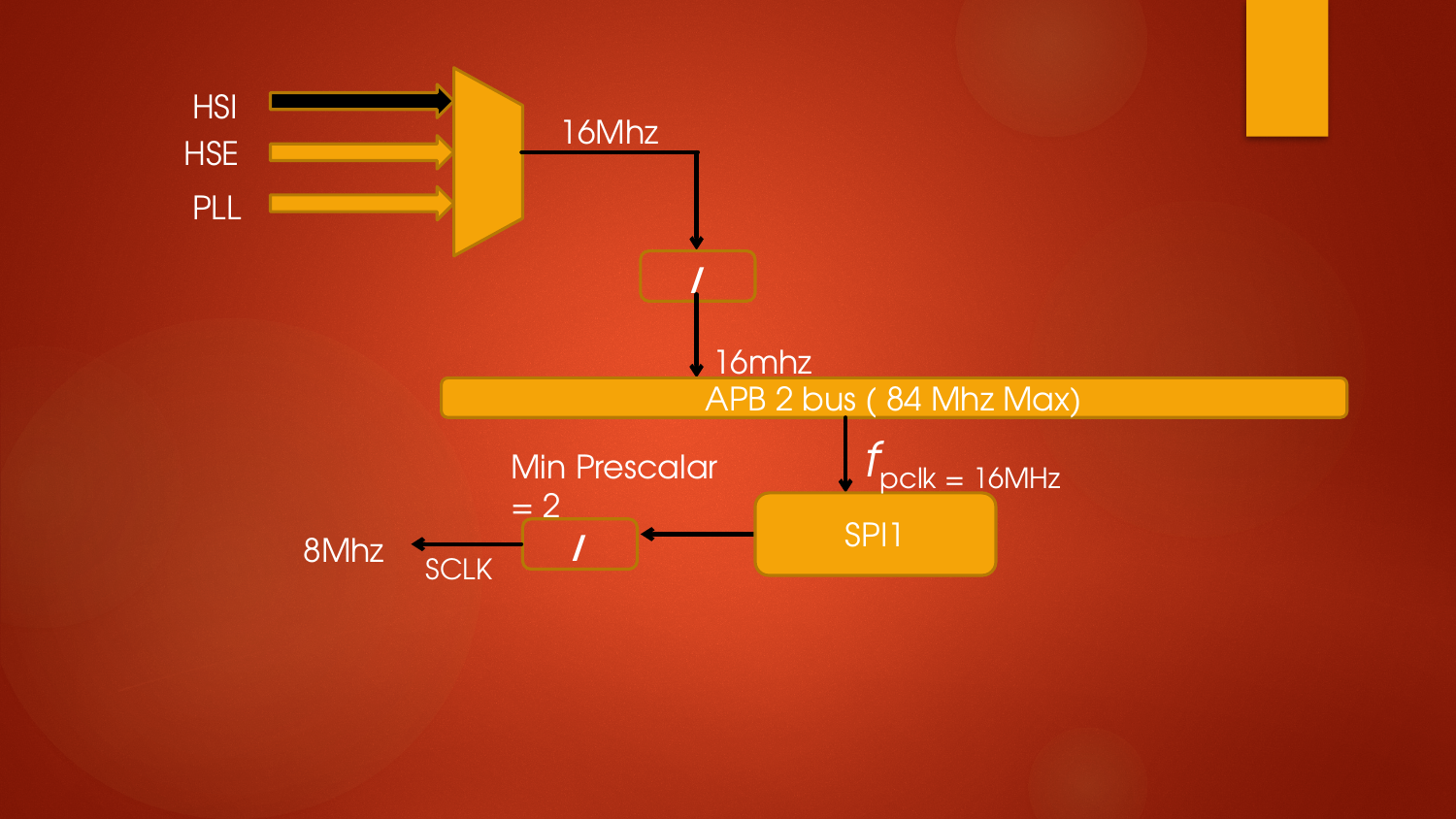

HSI

16Mhz
HSE

PLL

/
16mhz
APB 2 bus ( 84 Mhz Max)
fpclk = 16MHz
Min Prescalar
= 2
SPI1
/
8Mhz
SCLK